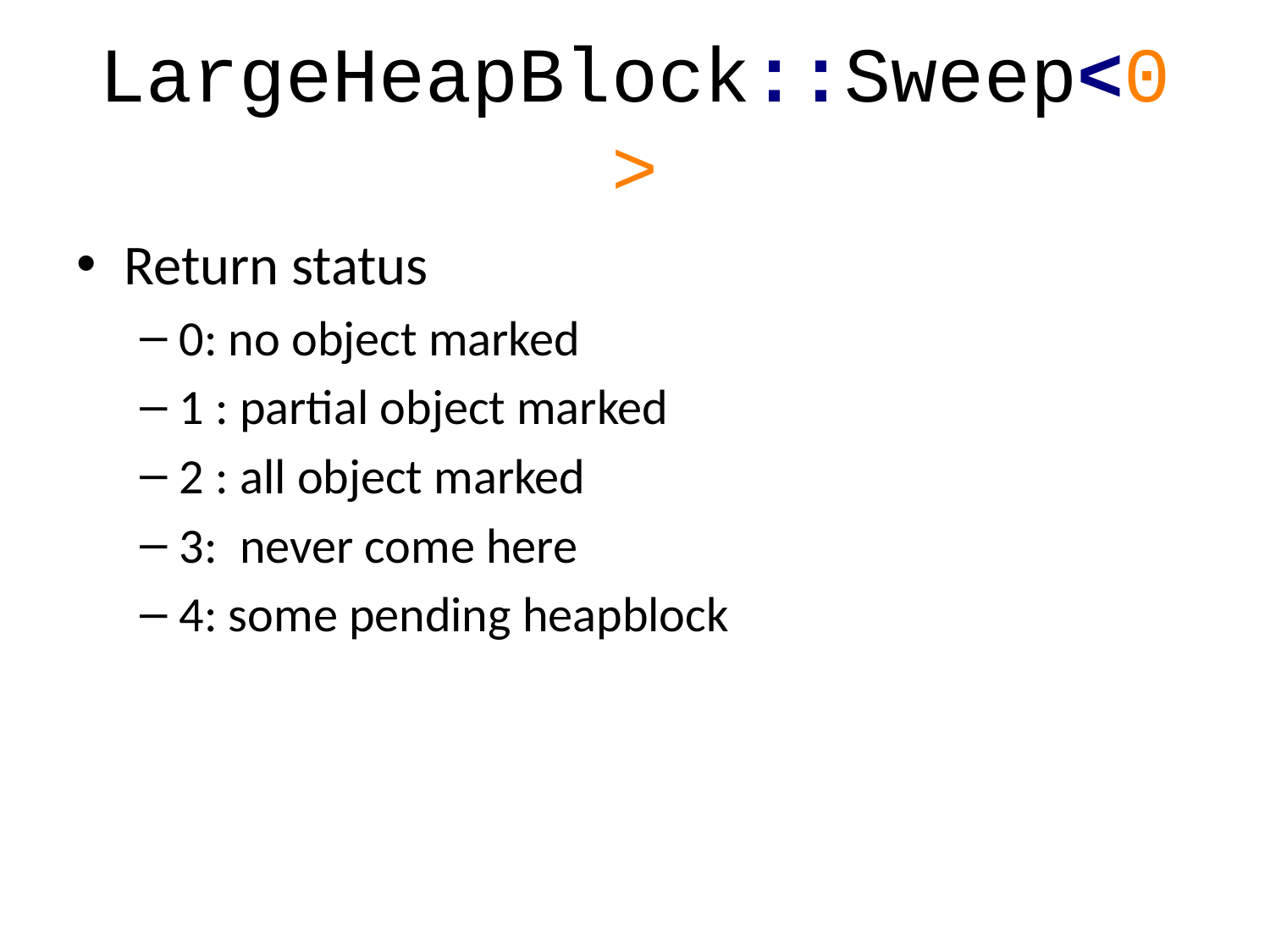

# LargeHeapBlock::Sweep<0>
Return status
0: no object marked
1 : partial object marked
2 : all object marked
3:  never come here
4: some pending heapblock